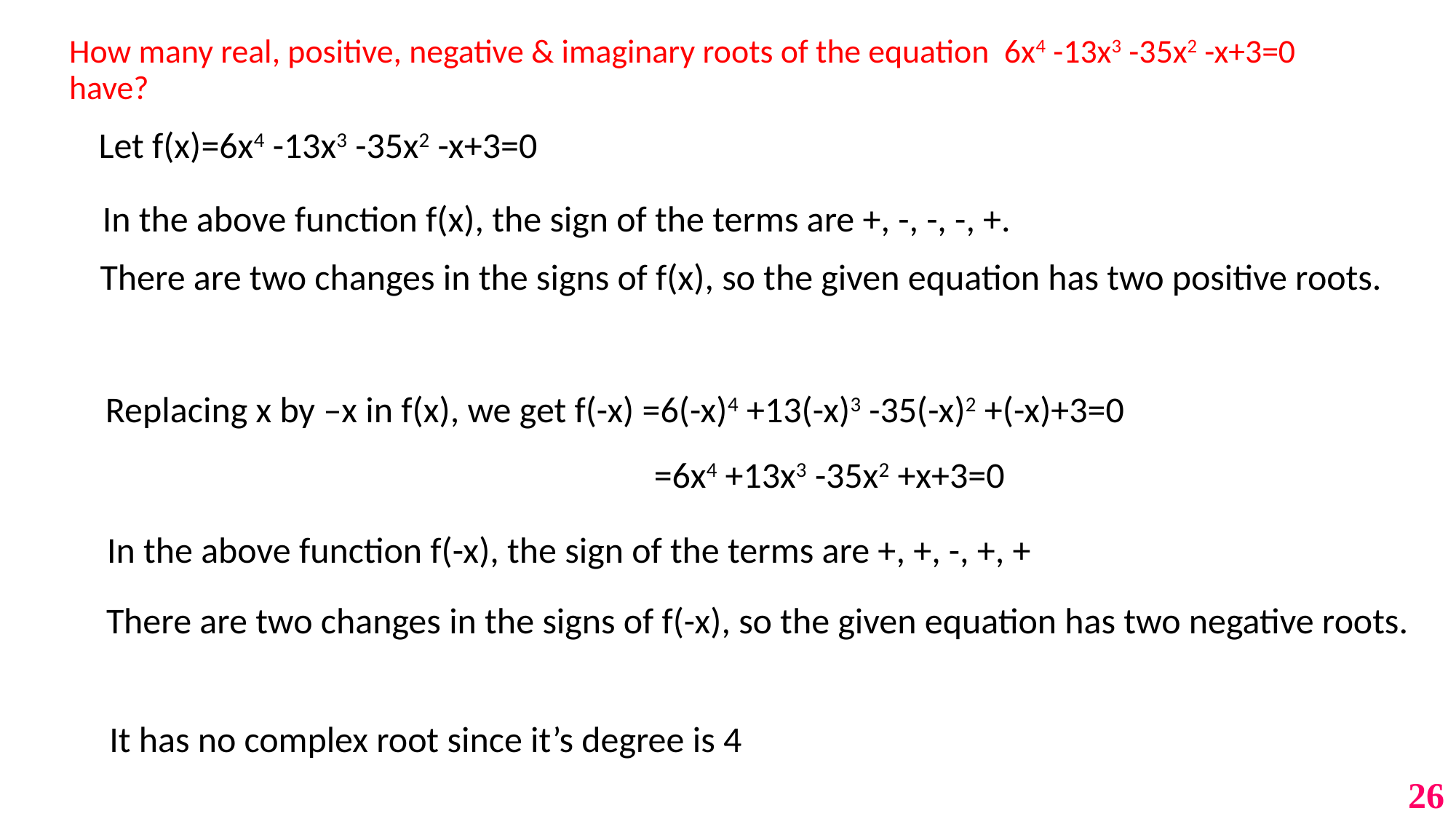

# How many real, positive, negative & imaginary roots of the equation  6x4 -13x3 -35x2 -x+3=0  have?
Let f(x)=6x4 -13x3 -35x2 -x+3=0
In the above function f(x), the sign of the terms are +, -, -, -, +.
There are two changes in the signs of f(x), so the given equation has two positive roots.
Replacing x by –x in f(x), we get f(-x) =6(-x)4 +13(-x)3 -35(-x)2 +(-x)+3=0
                                                                   =6x4 +13x3 -35x2 +x+3=0

In the above function f(-x), the sign of the terms are +, +, -, +, +
There are two changes in the signs of f(-x), so the given equation has two negative roots.
It has no complex root since it’s degree is 4
26